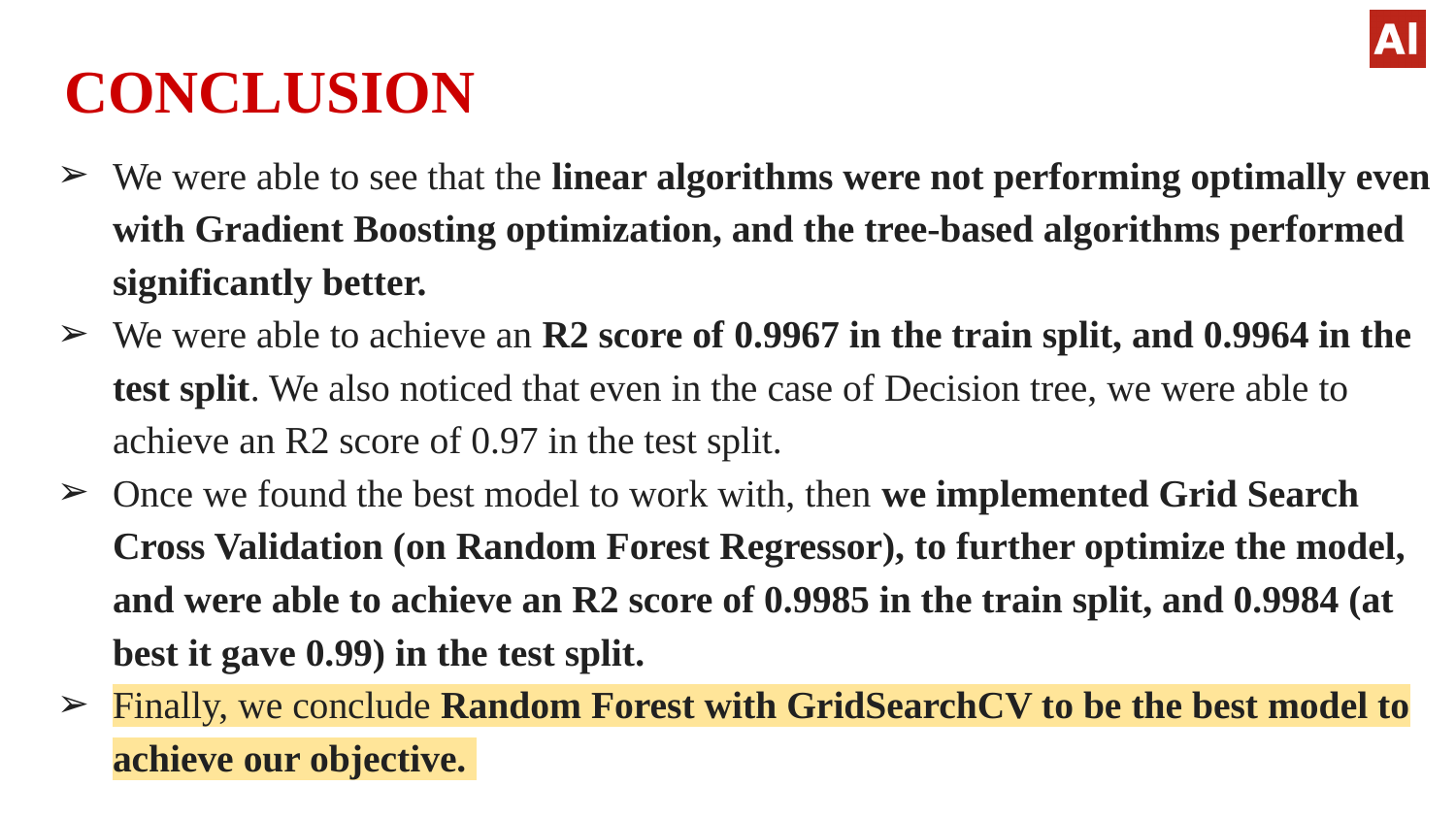

# CONCLUSION
We were able to see that the linear algorithms were not performing optimally even with Gradient Boosting optimization, and the tree-based algorithms performed significantly better.
We were able to achieve an R2 score of 0.9967 in the train split, and 0.9964 in the test split. We also noticed that even in the case of Decision tree, we were able to achieve an R2 score of 0.97 in the test split.
Once we found the best model to work with, then we implemented Grid Search Cross Validation (on Random Forest Regressor), to further optimize the model, and were able to achieve an R2 score of 0.9985 in the train split, and 0.9984 (at best it gave 0.99) in the test split.
Finally, we conclude Random Forest with GridSearchCV to be the best model to achieve our objective.